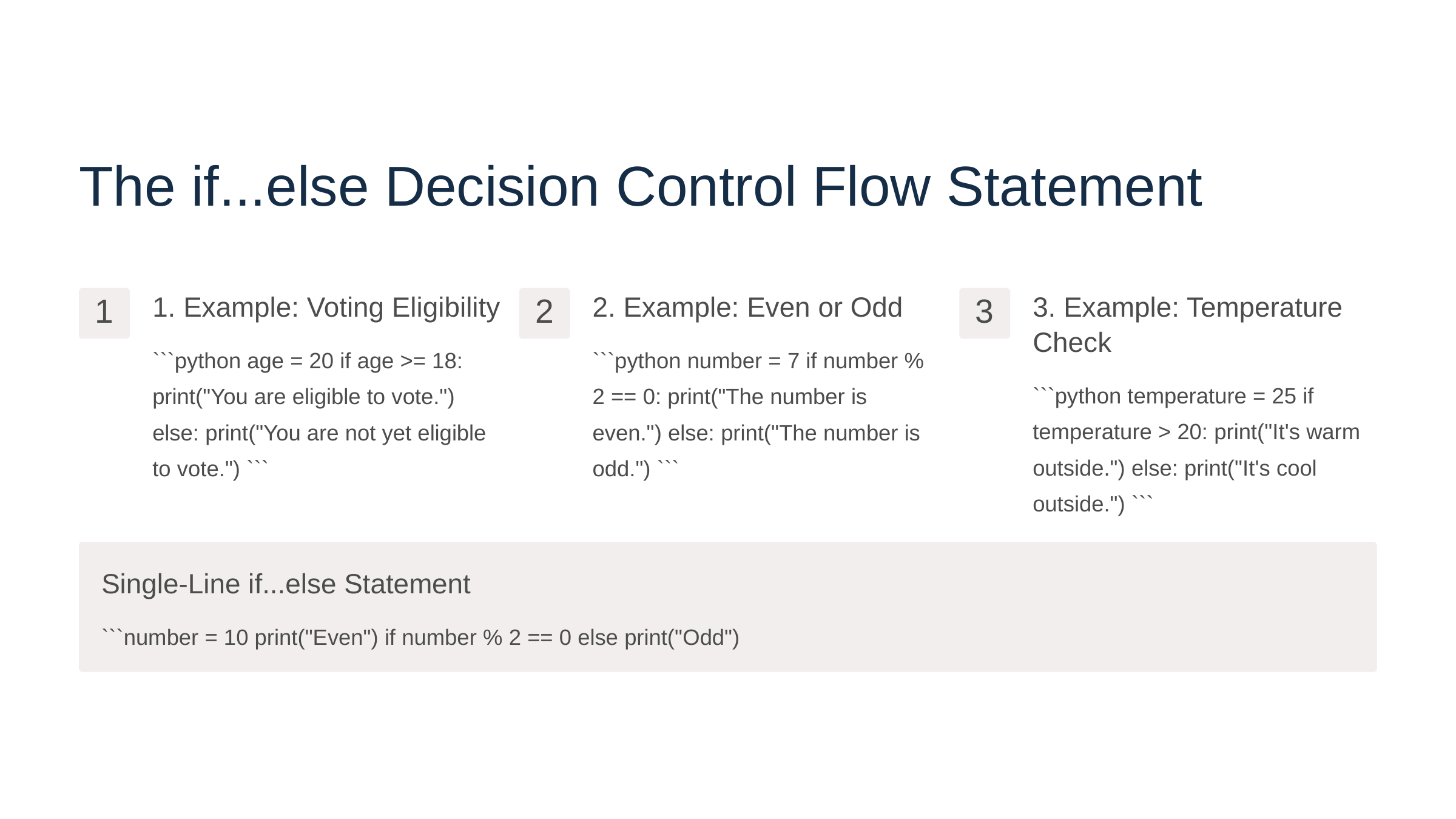

The if...else Decision Control Flow Statement

1. Example: Voting Eligibility

2. Example: Even or Odd

3. Example: Temperature Check
1
2
3
```python age = 20 if age >= 18: print("You are eligible to vote.") else: print("You are not yet eligible to vote.") ```
```python number = 7 if number % 2 == 0: print("The number is even.") else: print("The number is odd.") ```
```python temperature = 25 if temperature > 20: print("It's warm outside.") else: print("It's cool outside.") ```

Single-Line if...else Statement
```number = 10 print("Even") if number % 2 == 0 else print("Odd")